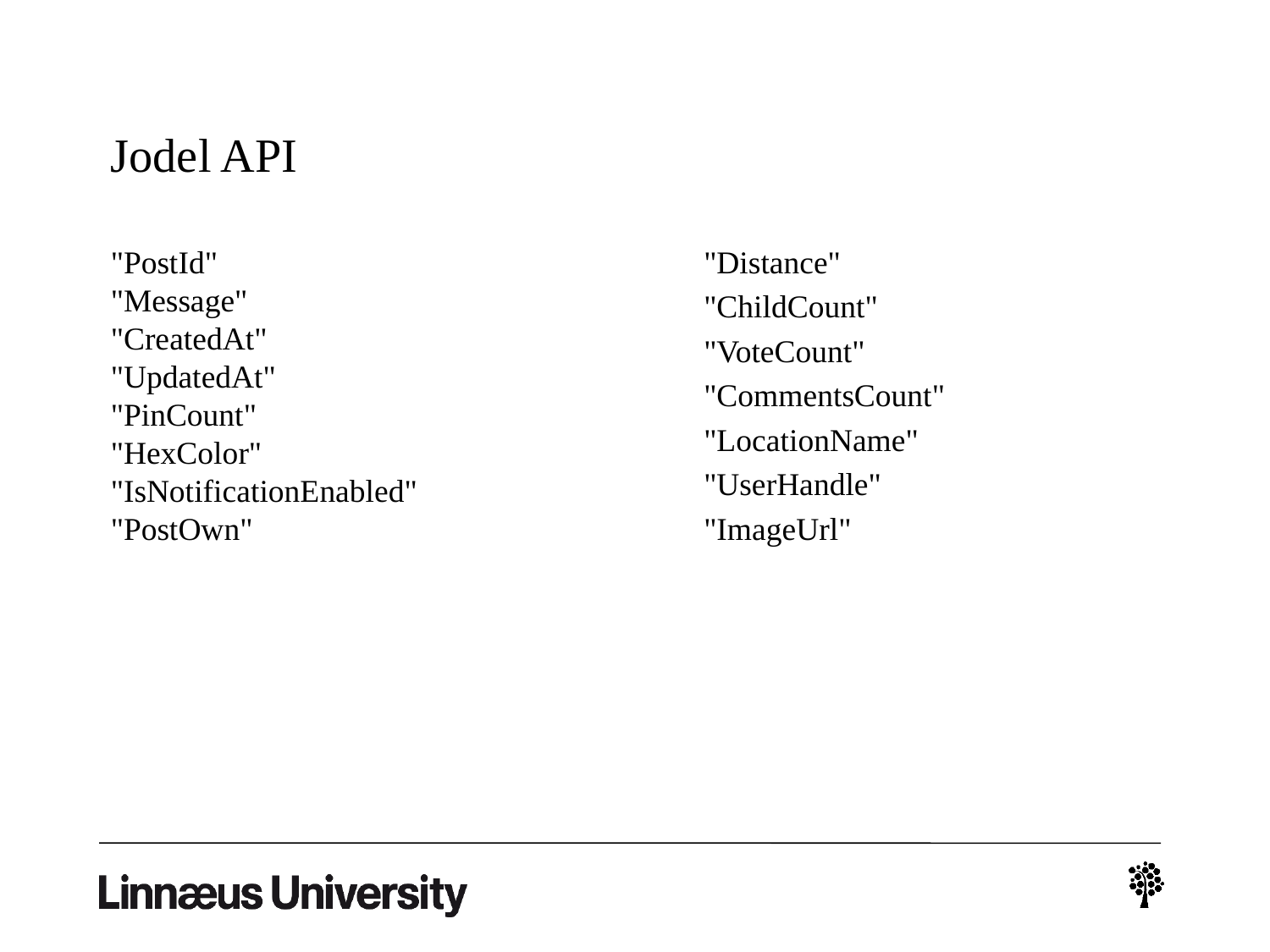

# Jodel API
"Distance"
"ChildCount"
"VoteCount"
"CommentsCount"
"LocationName"
"UserHandle"
"ImageUrl"
"PostId"
"Message"
"CreatedAt"
"UpdatedAt"
"PinCount"
"HexColor"
"IsNotificationEnabled"
"PostOwn"